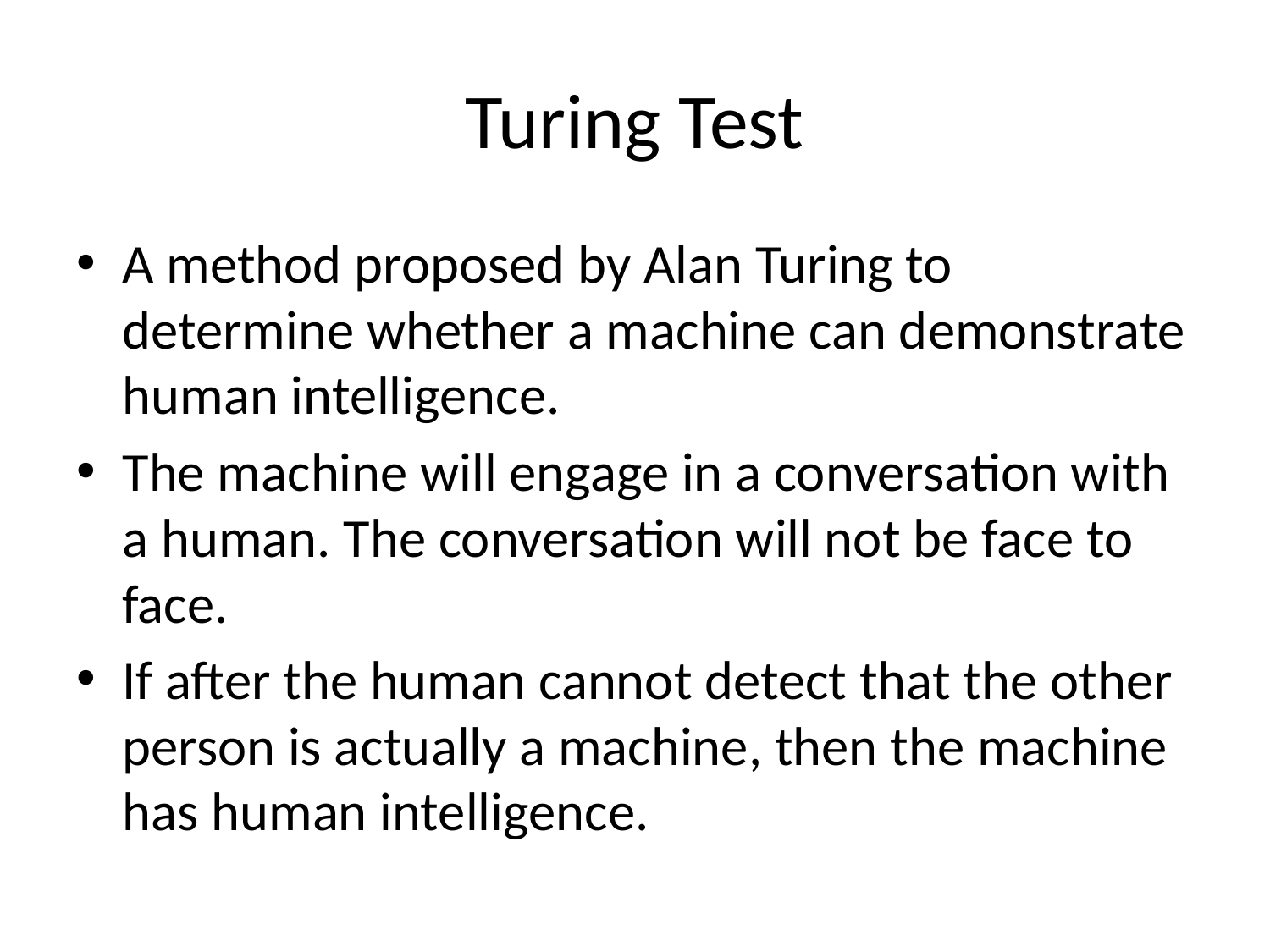

# Turing Test
A method proposed by Alan Turing to determine whether a machine can demonstrate human intelligence.
The machine will engage in a conversation with a human. The conversation will not be face to face.
If after the human cannot detect that the other person is actually a machine, then the machine has human intelligence.